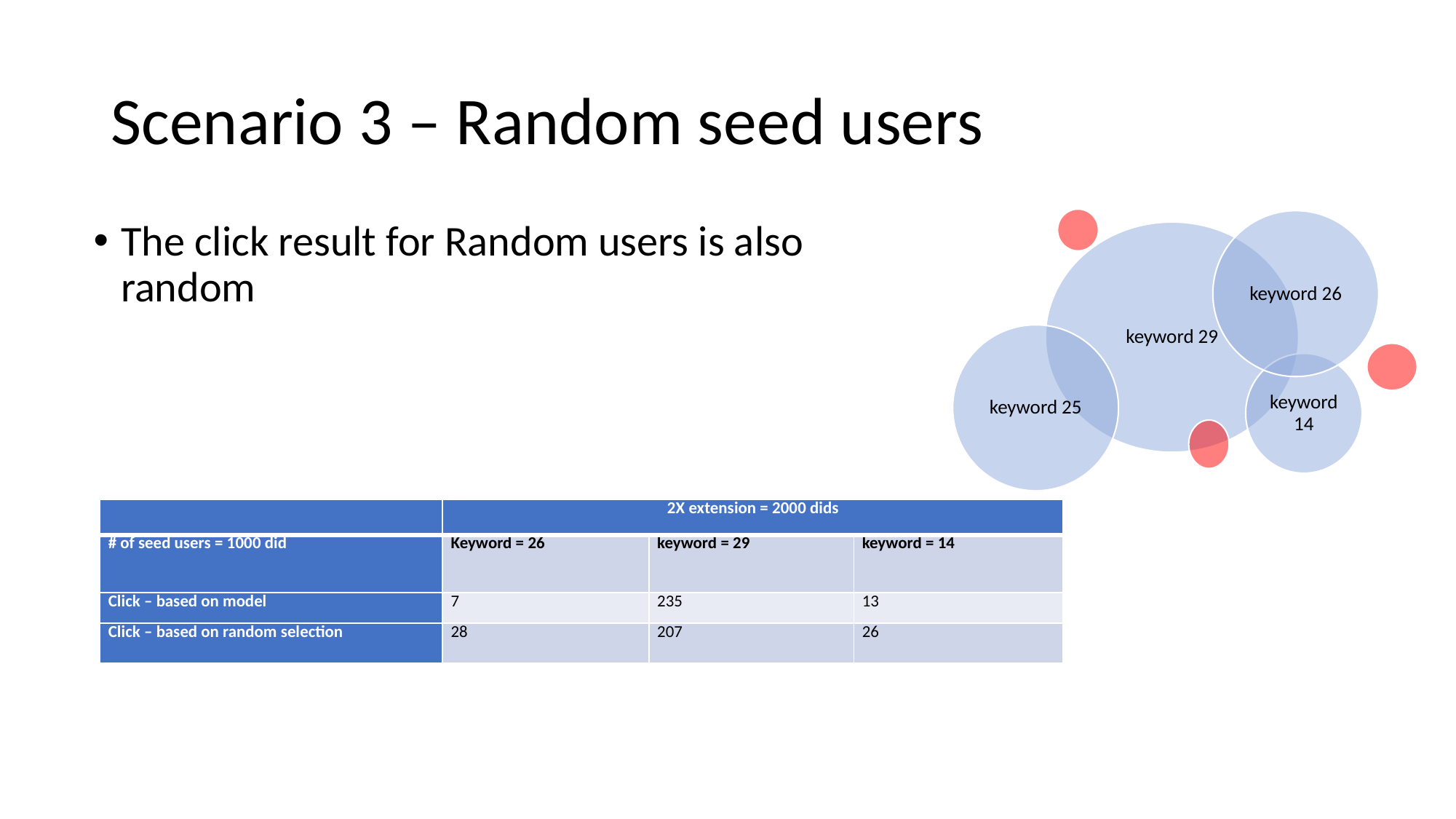

# Scenario 3 – Random seed users
keyword 29
keyword 14
keyword 26
keyword 25

The click result for Random users is also random

|  | 2X extension = 2000 dids |  |  |
| --- | --- | --- | --- |
| # of seed users = 1000 did | Keyword = 26 | keyword = 29 | keyword = 14 |
| Click – based on model | 7 | 235 | 13 |
| Click – based on random selection | 28 | 207 | 26 |